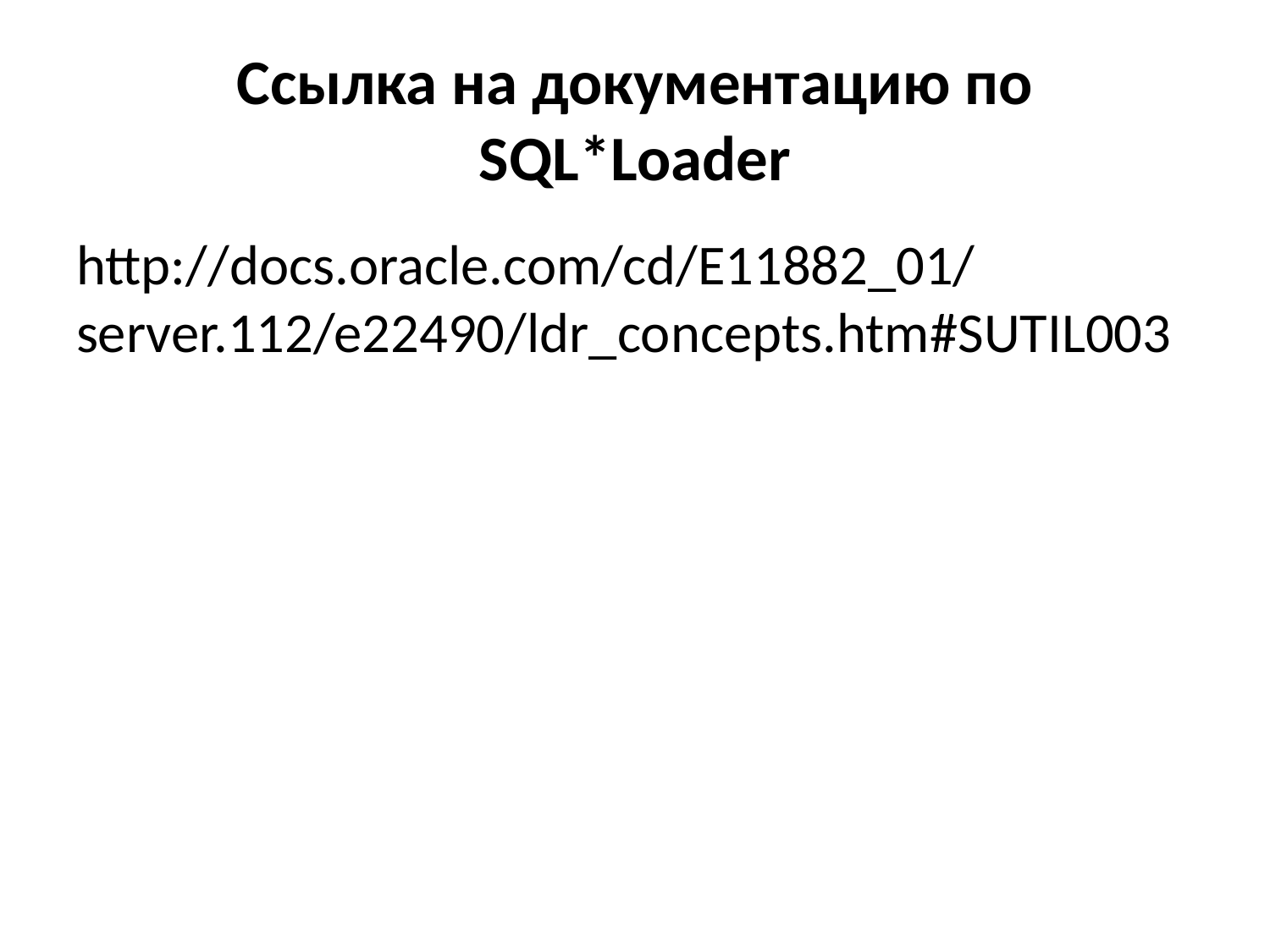

# Ссылка на документацию по SQL*Loader
http://docs.oracle.com/cd/E11882_01/server.112/e22490/ldr_concepts.htm#SUTIL003